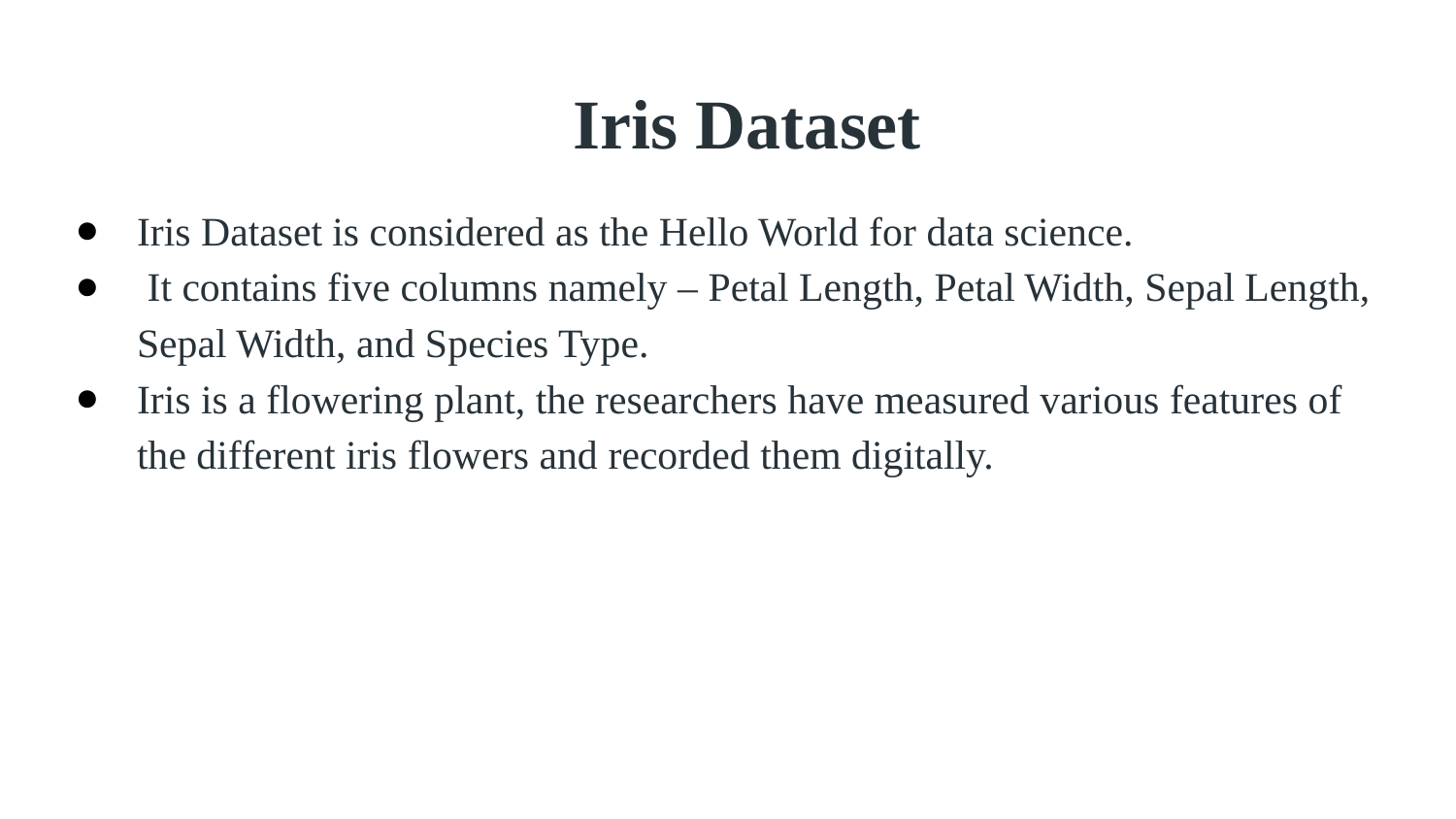

# Iris Dataset

Iris Dataset is considered as the Hello World for data science.
 It contains five columns namely – Petal Length, Petal Width, Sepal Length, Sepal Width, and Species Type.
Iris is a flowering plant, the researchers have measured various features of the different iris flowers and recorded them digitally.